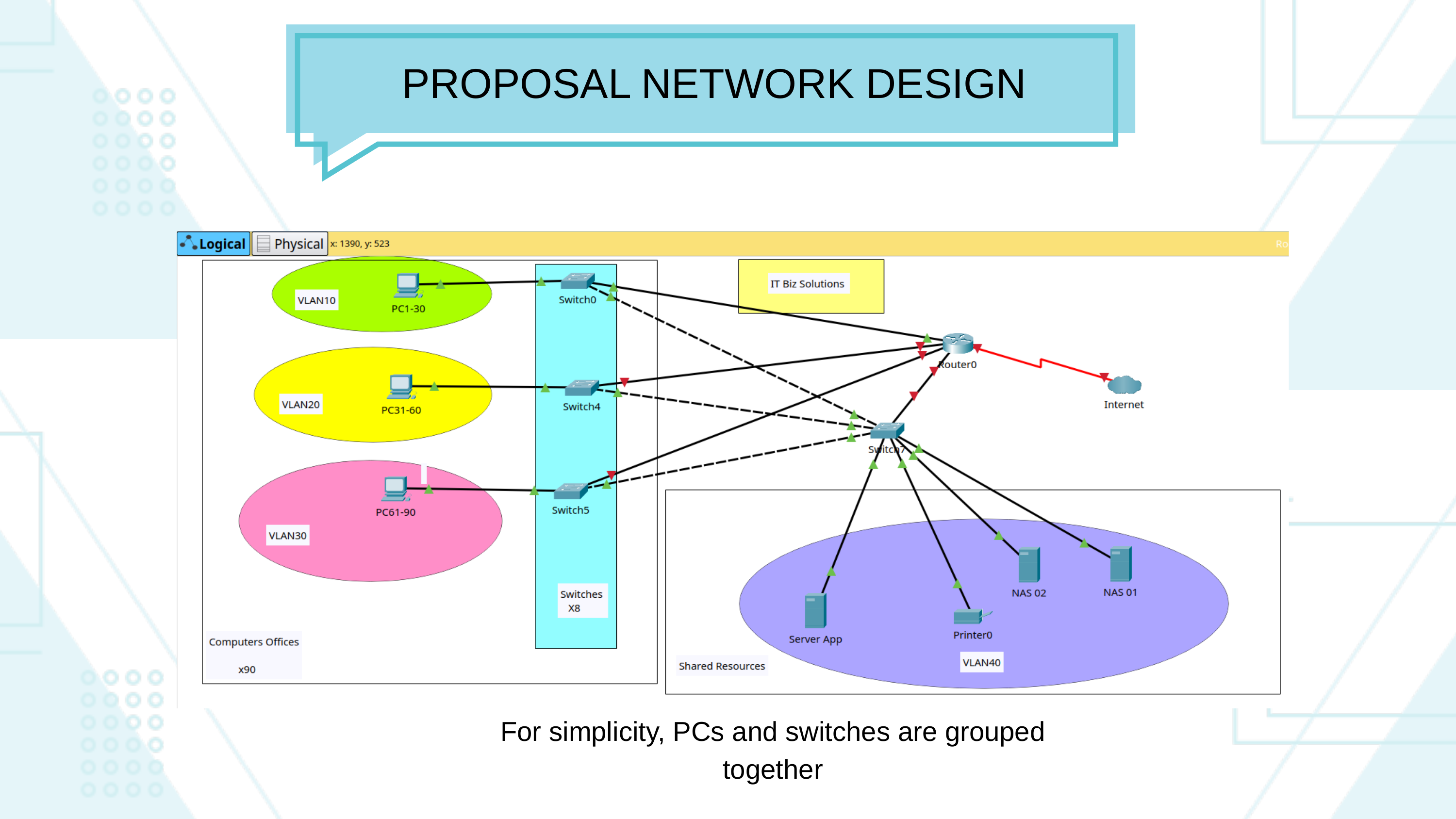

PROPOSAL NETWORK DESIGN

For simplicity, PCs and switches are grouped together